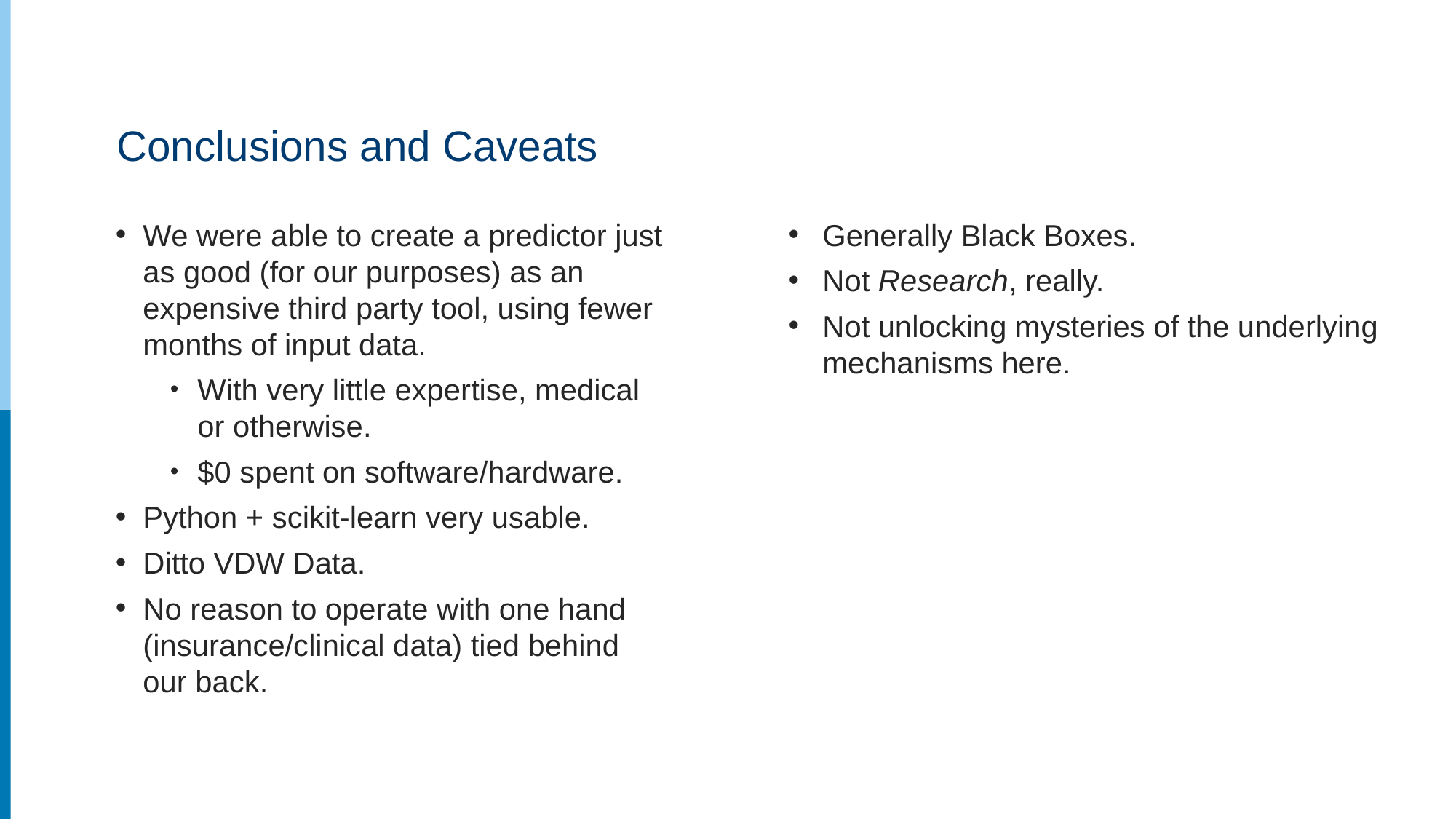

# Conclusions and Caveats
We were able to create a predictor just as good (for our purposes) as an expensive third party tool, using fewer months of input data.
With very little expertise, medical or otherwise.
$0 spent on software/hardware.
Python + scikit-learn very usable.
Ditto VDW Data.
No reason to operate with one hand (insurance/clinical data) tied behind our back.

Generally Black Boxes.
Not Research, really.
Not unlocking mysteries of the underlying mechanisms here.